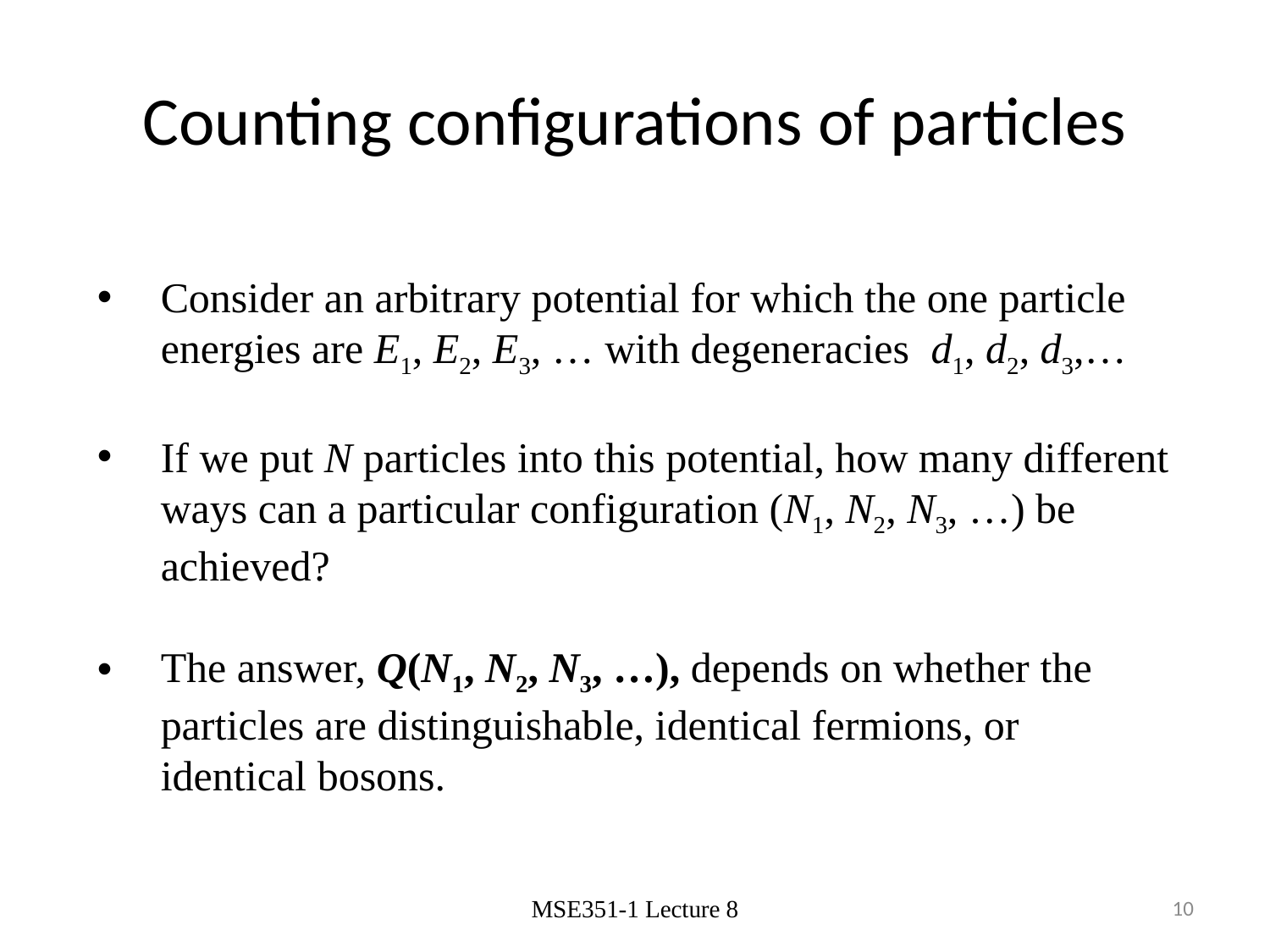

# Counting configurations of particles
Consider an arbitrary potential for which the one particle energies are E1, E2, E3, … with degeneracies  d1, d2, d3,…

If we put N particles into this potential, how many different ways can a particular configuration (N1, N2, N3, …) be achieved?

The answer, Q(N1, N2, N3, …), depends on whether the particles are distinguishable, identical fermions, or identical bosons.

MSE351-1 Lecture 8
10